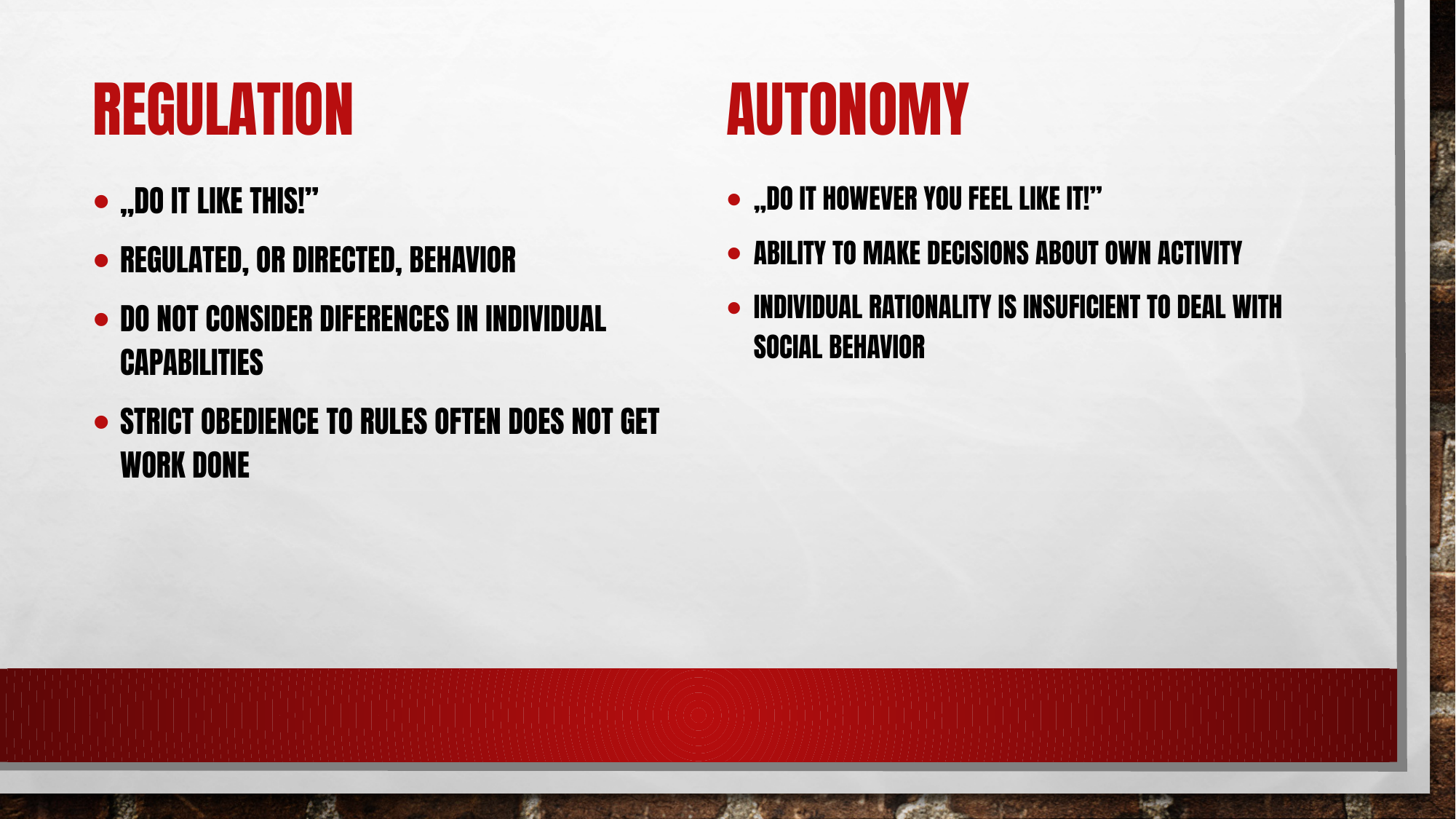

REGULATION
AUTONOMY
„Do it like this!”
Regulated, or directed, behavior
Do not consider diferences in individual capabilities
Strict obedience to rules often does not get work done

„Do it however you feel like it!”
Ability to make decisions about own activity
Individual rationality is insuficient to deal with social behavior